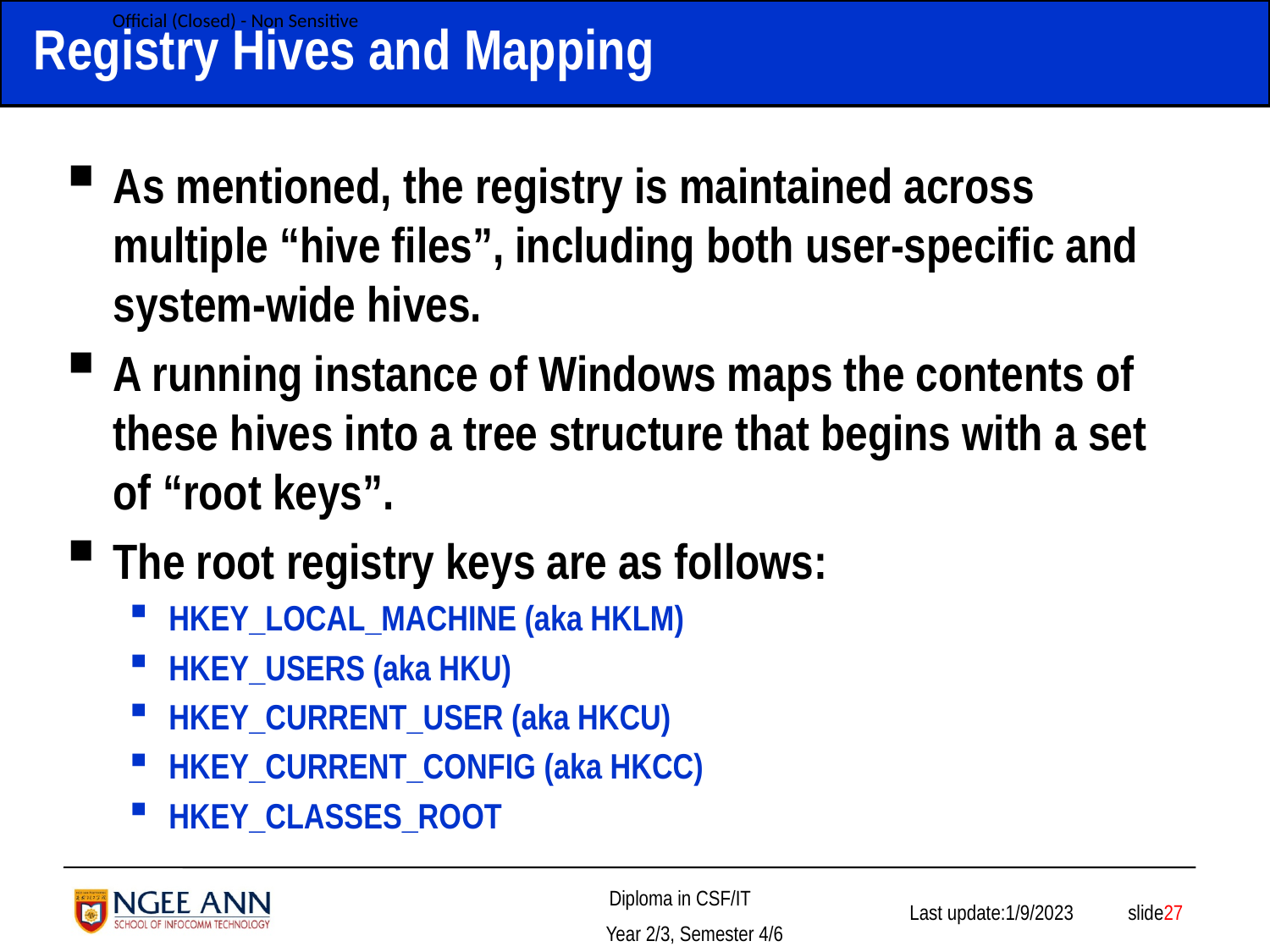

# Registry Hives and Mapping
As mentioned, the registry is maintained across multiple “hive files”, including both user-specific and system-wide hives.
A running instance of Windows maps the contents of these hives into a tree structure that begins with a set of “root keys”.
The root registry keys are as follows:
HKEY_LOCAL_MACHINE (aka HKLM)
HKEY_USERS (aka HKU)
HKEY_CURRENT_USER (aka HKCU)
HKEY_CURRENT_CONFIG (aka HKCC)
HKEY_CLASSES_ROOT
    slide27